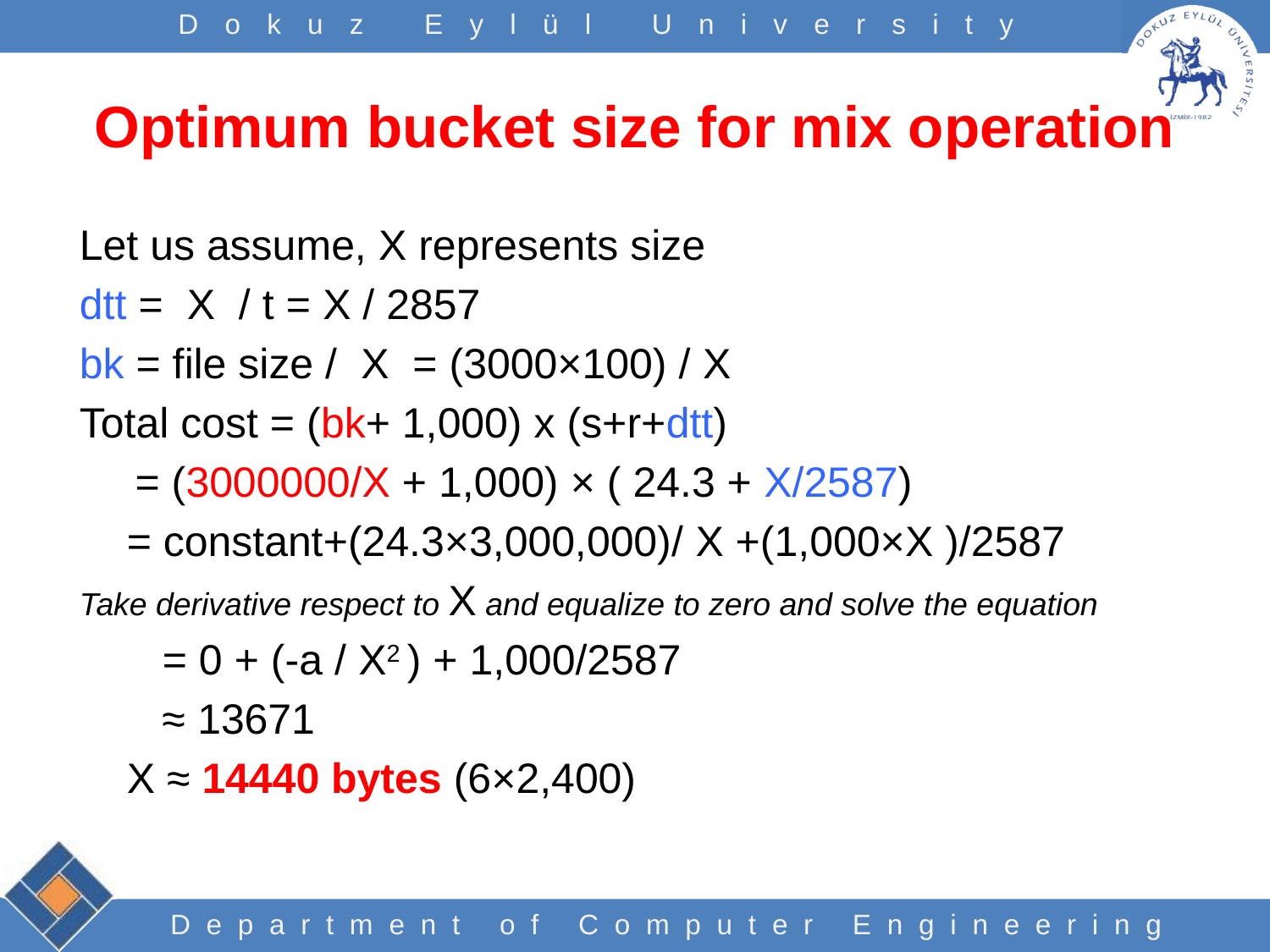

# Optimum bucket size for mix operation
Let us assume, X represents size
dtt =  X  / t = X / 2857
bk = file size /  X  = (3000×100) / X
Total cost = (bk+ 1,000) x (s+r+dtt)
= (3000000/X + 1,000) × ( 24.3 + X/2587)
    = constant+(24.3×3,000,000)/ X +(1,000×X )/2587
Take derivative respect to X and equalize to zero and solve the equation
       = 0 + (-a / X2 ) + 1,000/2587
       ≈ 13671
    X ≈ 14440 bytes (6×2,400)